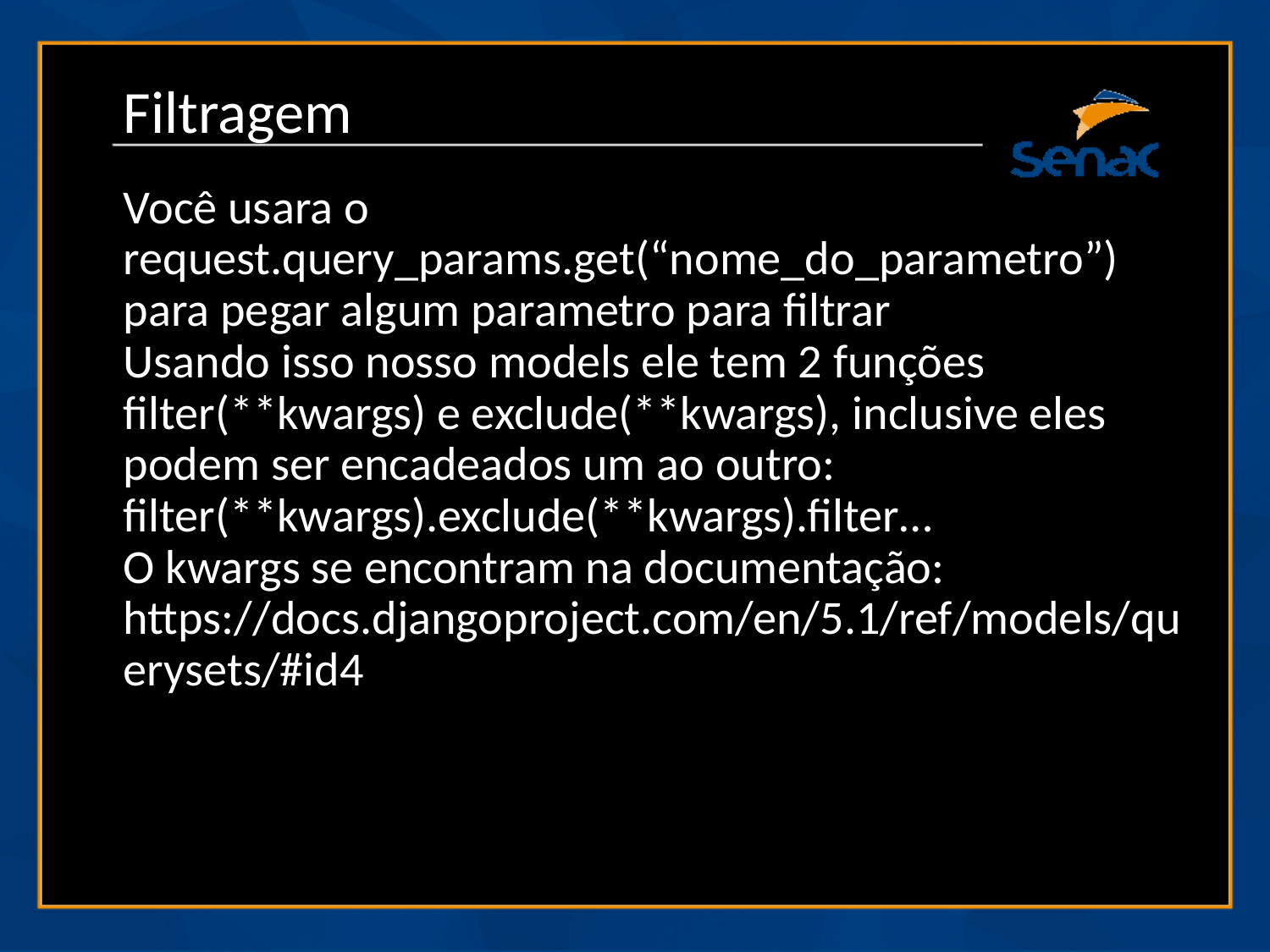

# ‘
Filtragem

Você usara o request.query_params.get(“nome_do_parametro”) para pegar algum parametro para filtrar
Usando isso nosso models ele tem 2 funções filter(**kwargs) e exclude(**kwargs), inclusive eles podem ser encadeados um ao outro:
filter(**kwargs).exclude(**kwargs).filter…
O kwargs se encontram na documentação:
https://docs.djangoproject.com/en/5.1/ref/models/querysets/#id4